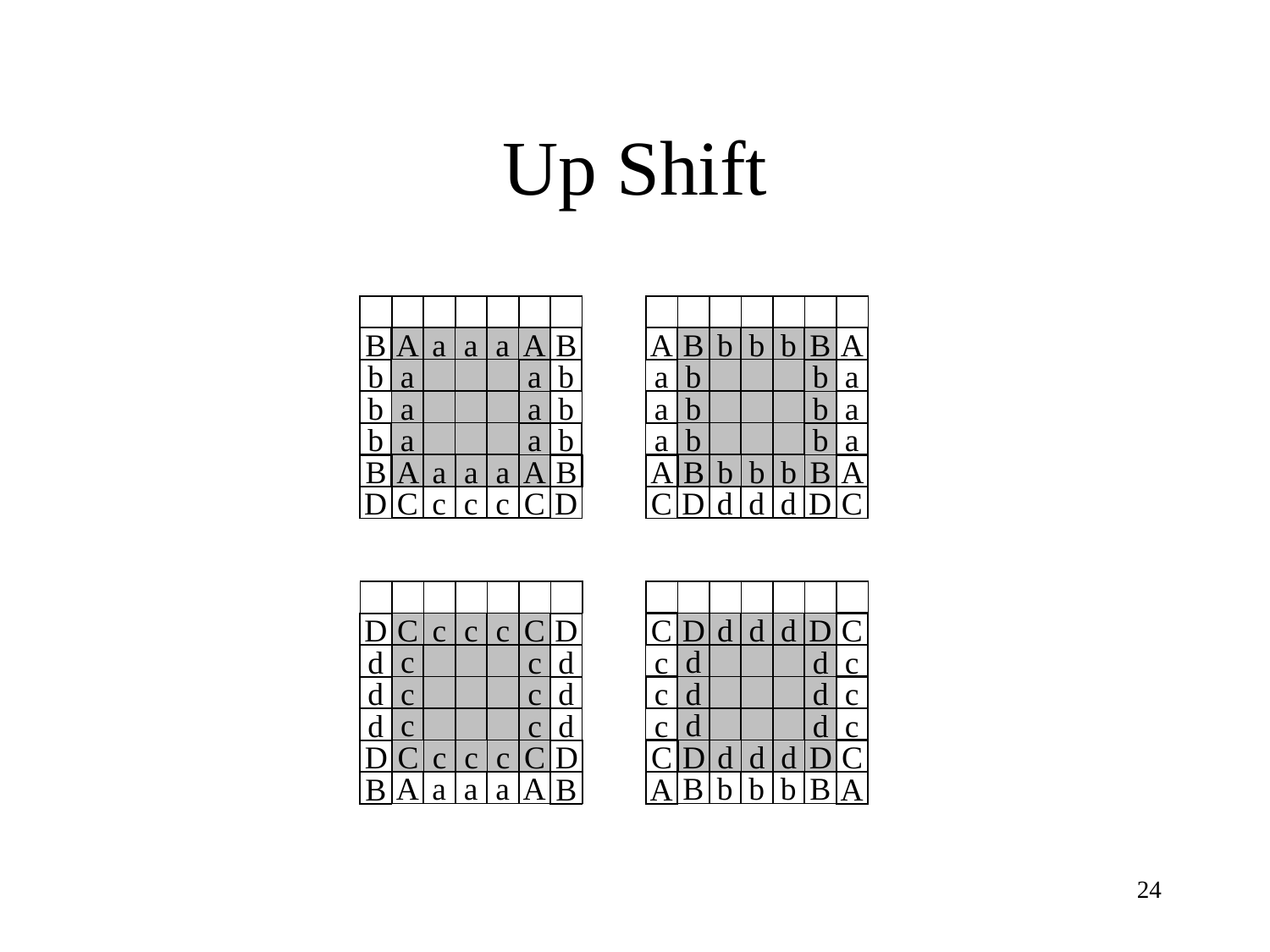

# Up Shift

A
a
a
a
A
B
B
b
b
b
B
A
A
C
c
c
c
C
D
D
D
d
d
d
D
C
C

B

a

b

b
a
b
a
b
a

a

b

b
a
b
a
b
a

a

b

b
a
b
a
b
a

A
a
a
a
A
B
b
b
b
B
B
B
A
A
C
c
c
c
C
D

D

D
d
d
d
D
C

C

A
a
a
a
A

B
B
B
b
b
b
B
A
A

c

d

c
d
d
d
c
c

c

d

c
d
d
d
c
c

c
d

c
d
d
d
c
c

C
c
c
c
C
D
d
d
d
D
D
D
C
C

24